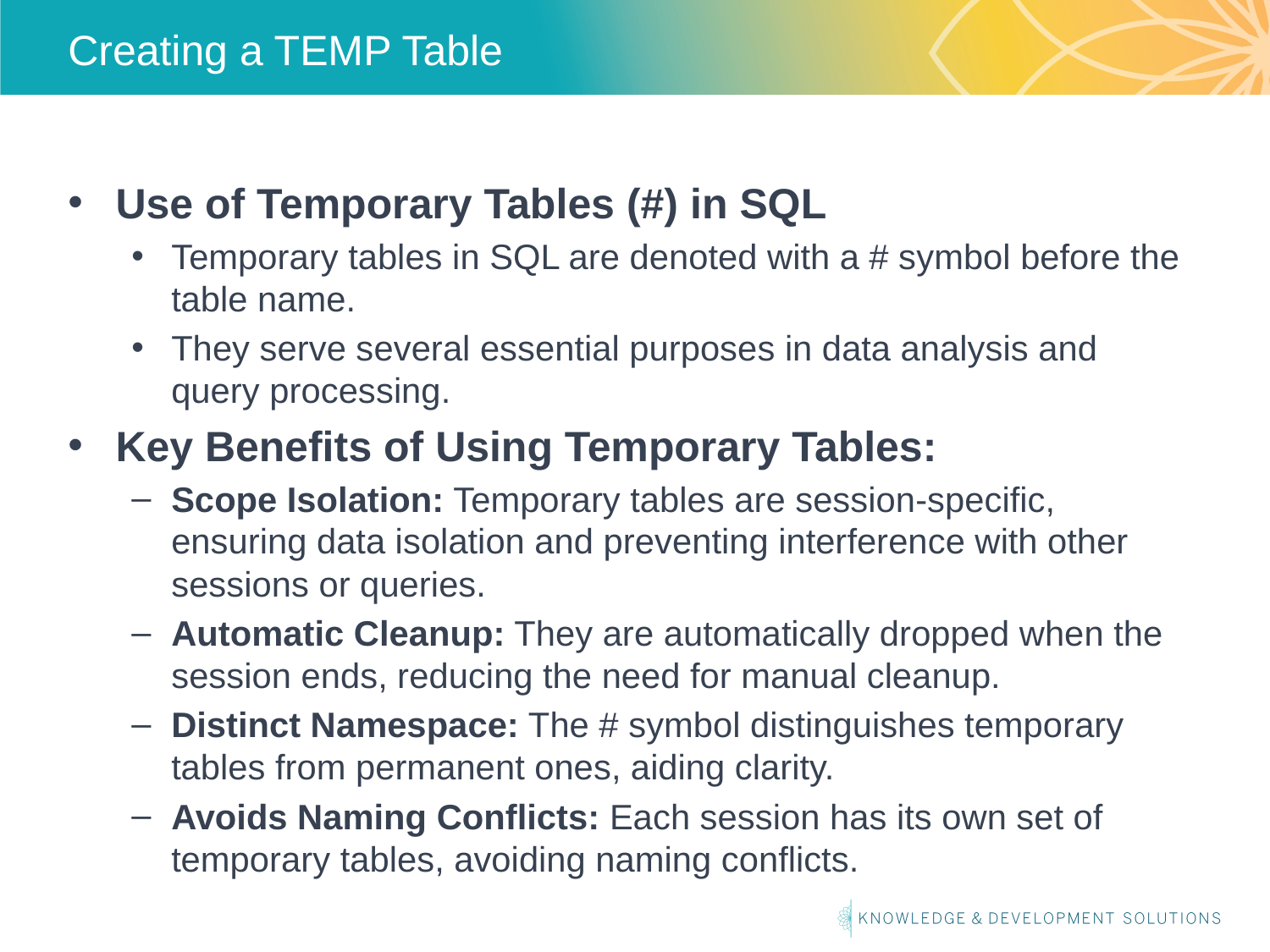

# Creating a TEMP Table
Use of Temporary Tables (#) in SQL
Temporary tables in SQL are denoted with a # symbol before the table name.
They serve several essential purposes in data analysis and query processing.
Key Benefits of Using Temporary Tables:
Scope Isolation: Temporary tables are session-specific, ensuring data isolation and preventing interference with other sessions or queries.
Automatic Cleanup: They are automatically dropped when the session ends, reducing the need for manual cleanup.
Distinct Namespace: The # symbol distinguishes temporary tables from permanent ones, aiding clarity.
Avoids Naming Conflicts: Each session has its own set of temporary tables, avoiding naming conflicts.